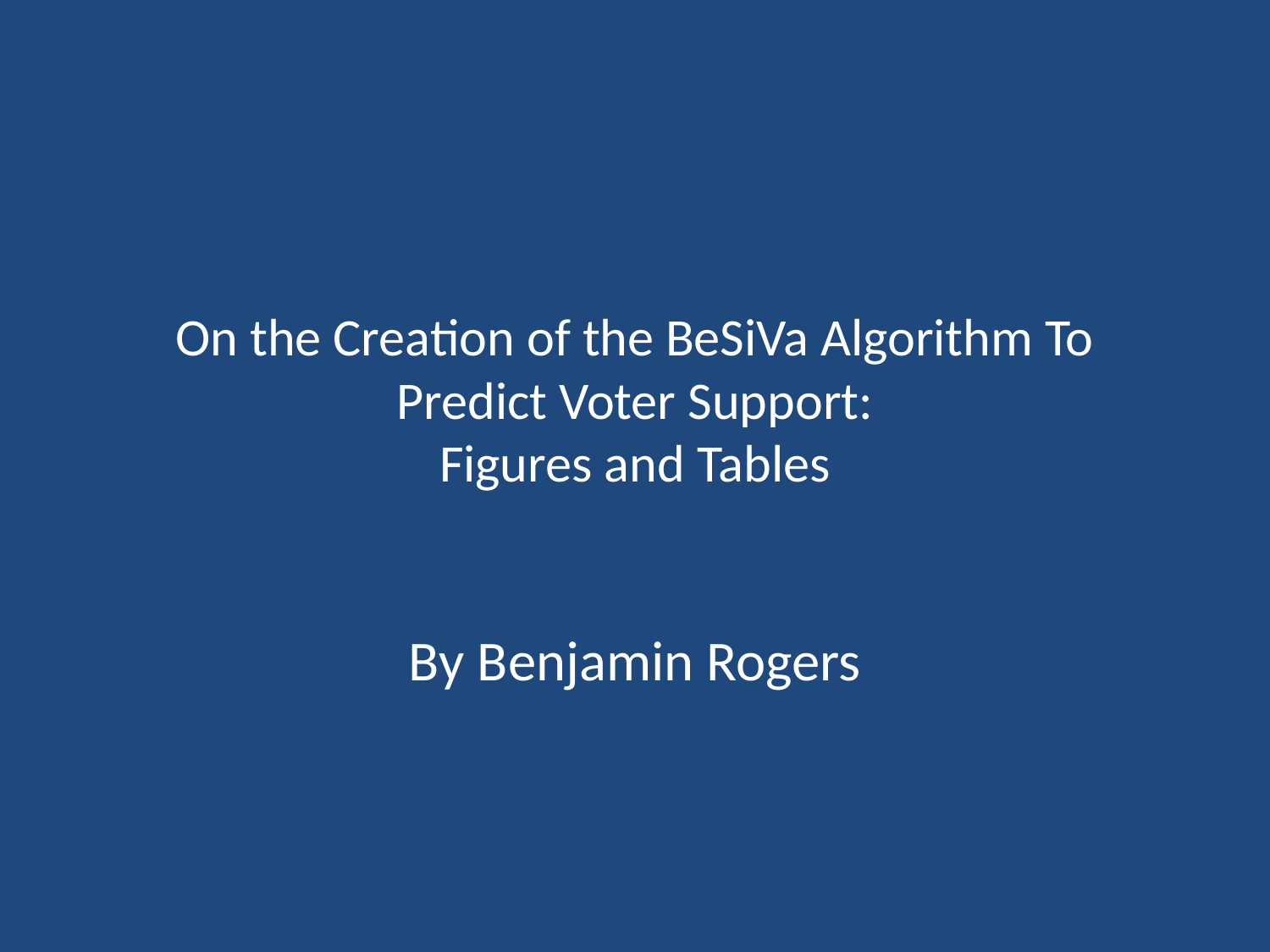

# On the Creation of the BeSiVa Algorithm To Predict Voter Support: Figures and Tables

By Benjamin Rogers